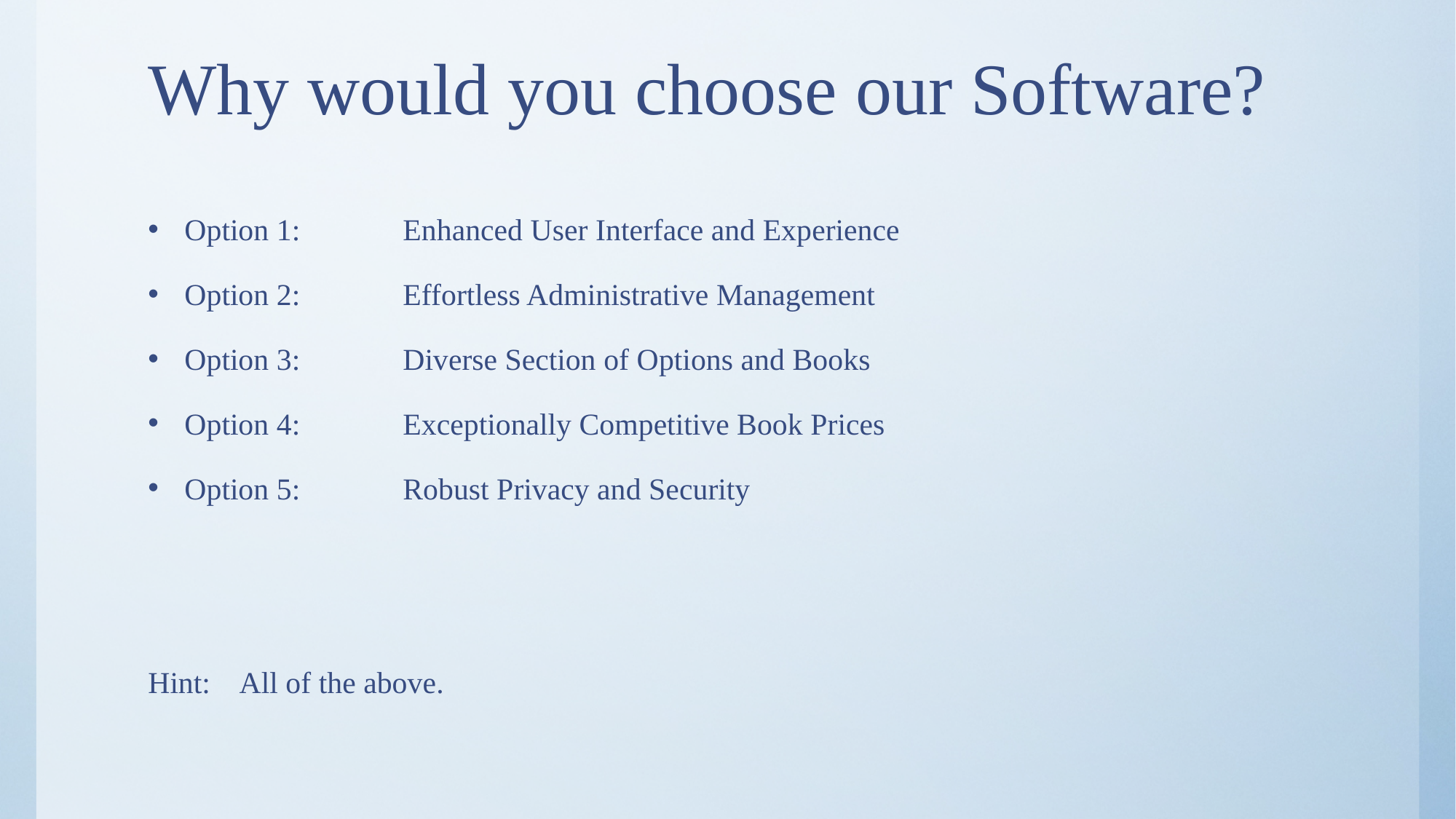

# Why would you choose our Software?
Option 1:	Enhanced User Interface and Experience
Option 2:	Effortless Administrative Management
Option 3:	Diverse Section of Options and Books
Option 4:	Exceptionally Competitive Book Prices
Option 5:	Robust Privacy and Security

Hint:    All of the above.